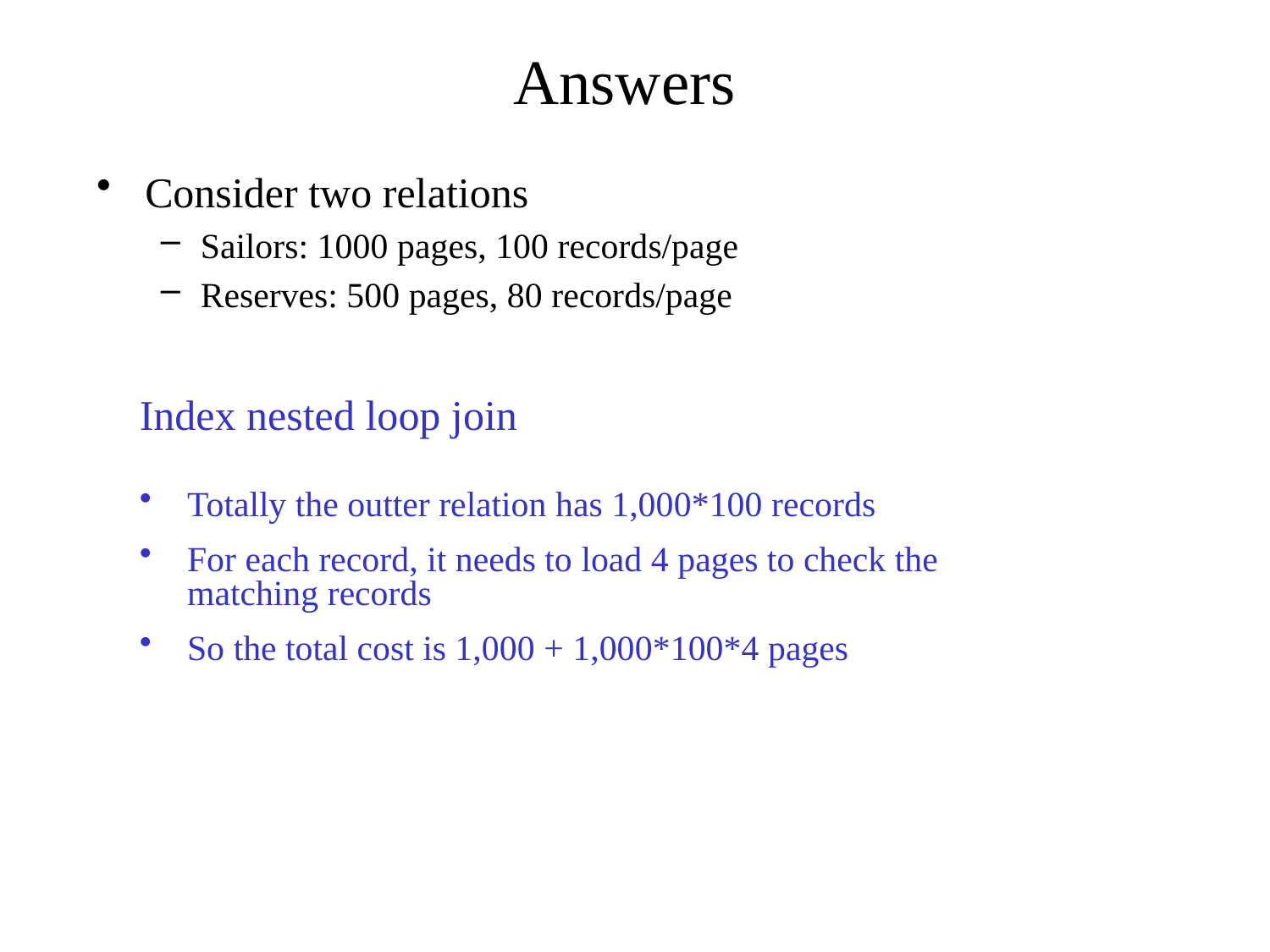

# Answers
Consider two relations
Sailors: 1000 pages, 100 records/page
Reserves: 500 pages, 80 records/page
Index nested loop join

Totally the outter relation has 1,000*100 records
For each record, it needs to load 4 pages to check the matching records
So the total cost is 1,000 + 1,000*100*4 pages